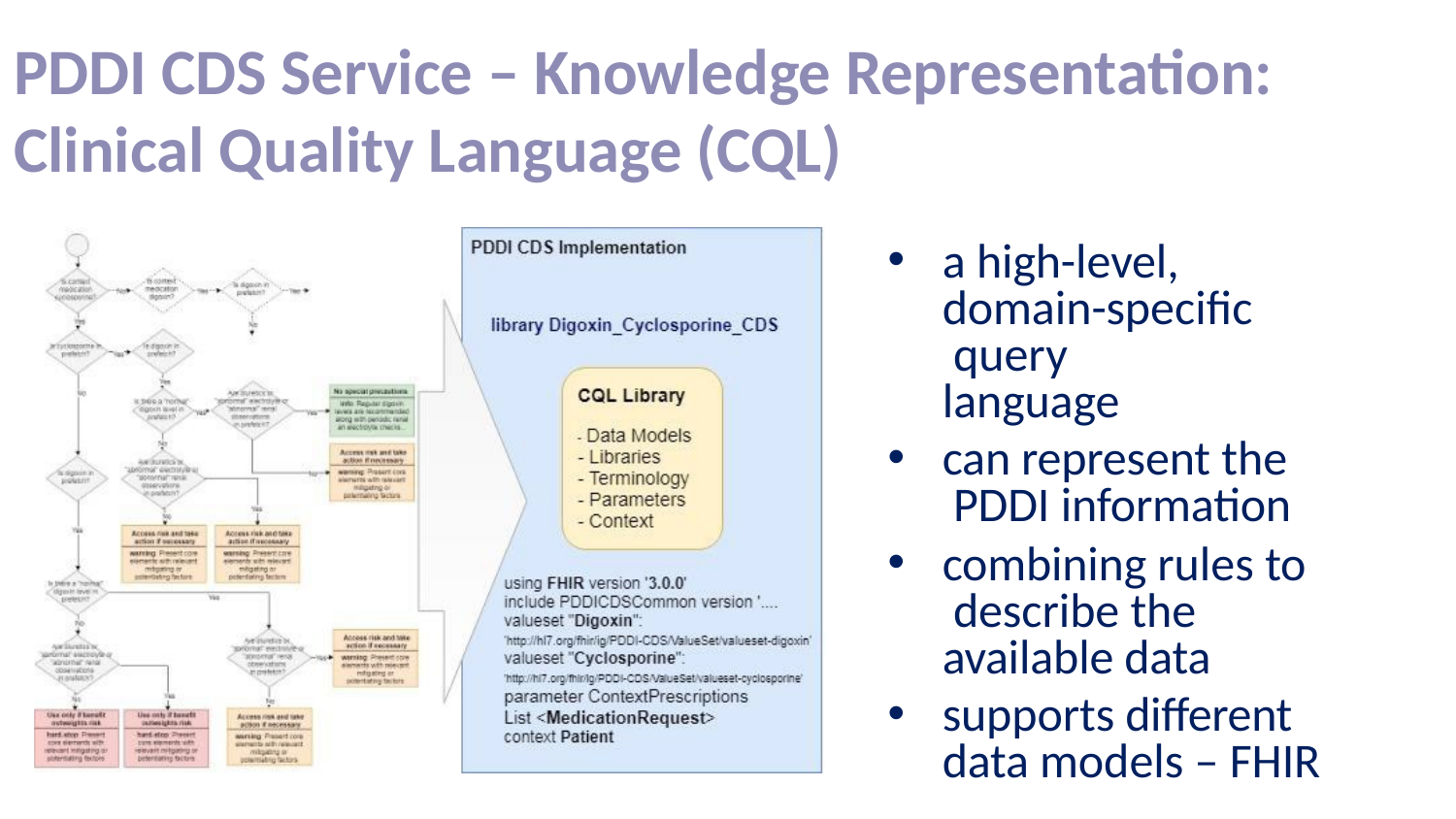

# PDDI CDS Service – Knowledge Representation: Clinical Quality Language (CQL)

a high-level,  domain-specific  query language
can represent the  PDDI information
combining rules to  describe the  available data
supports different  data models – FHIR